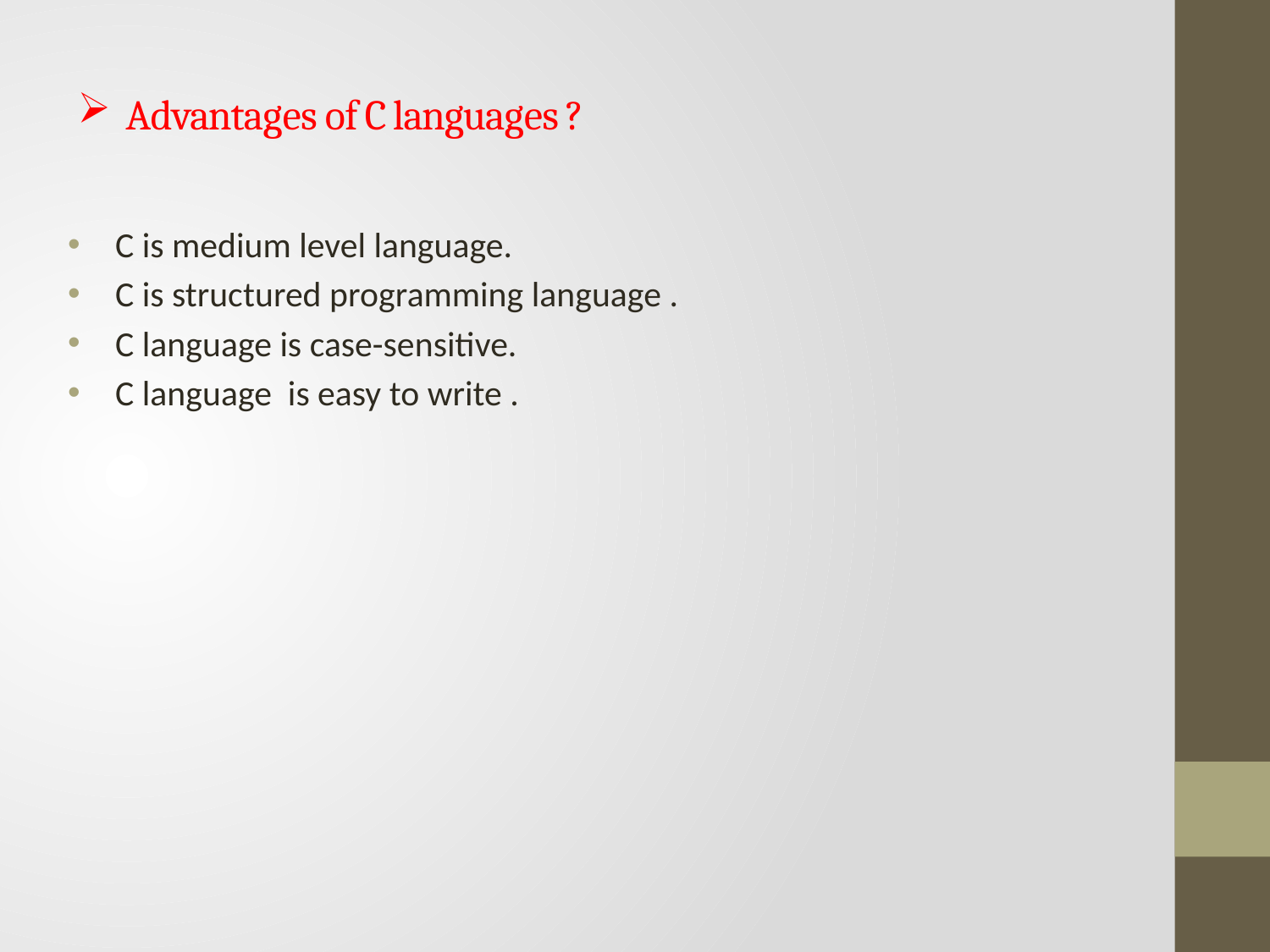

# Advantages of C languages ?
C is medium level language.
C is structured programming language .
C language is case-sensitive.
C language  is easy to write .